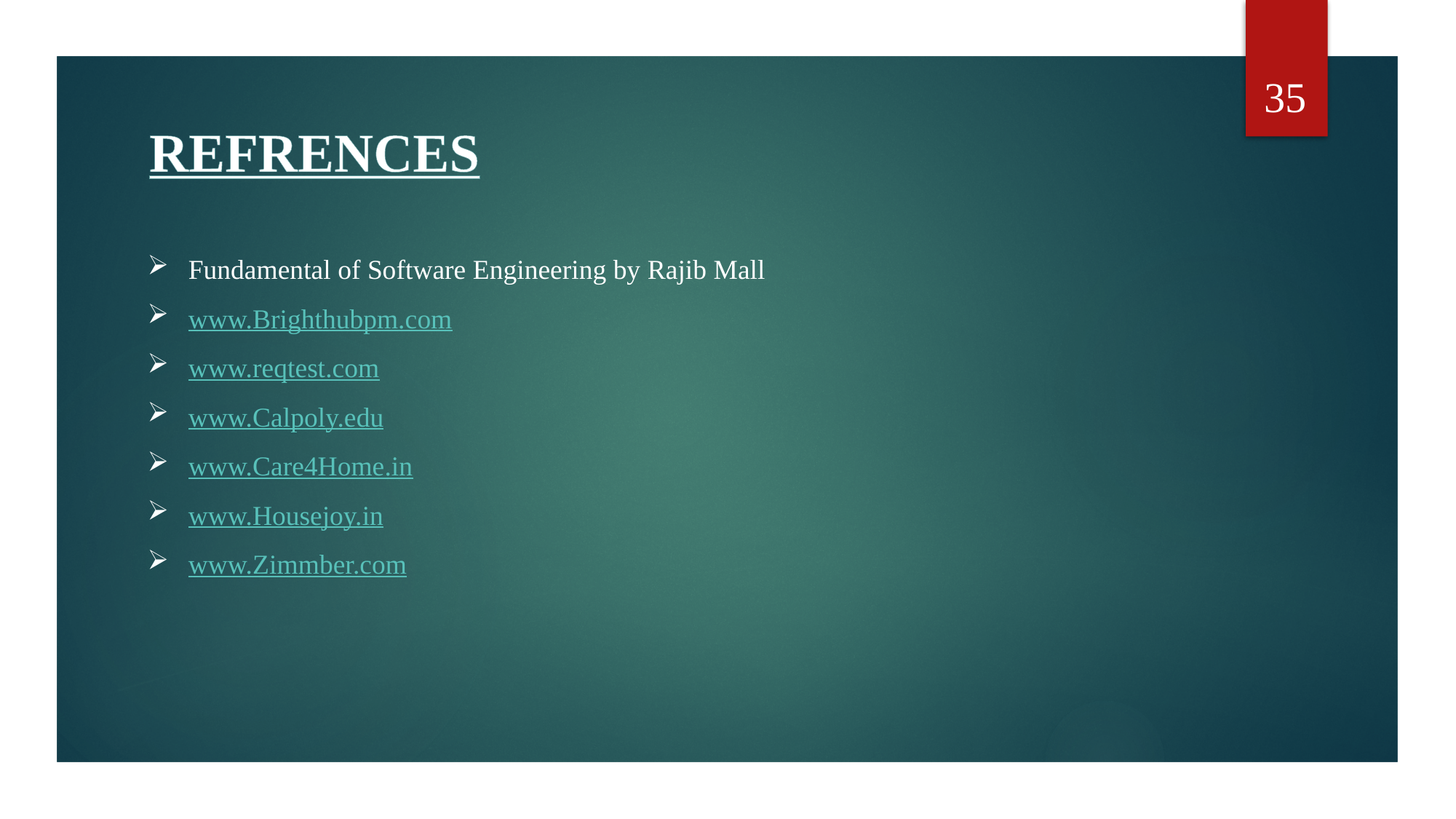

35
REFRENCES
Fundamental of Software Engineering by Rajib Mall
www.Brighthubpm.com
www.reqtest.com
www.Calpoly.edu
www.Care4Home.in
www.Housejoy.in
www.Zimmber.com